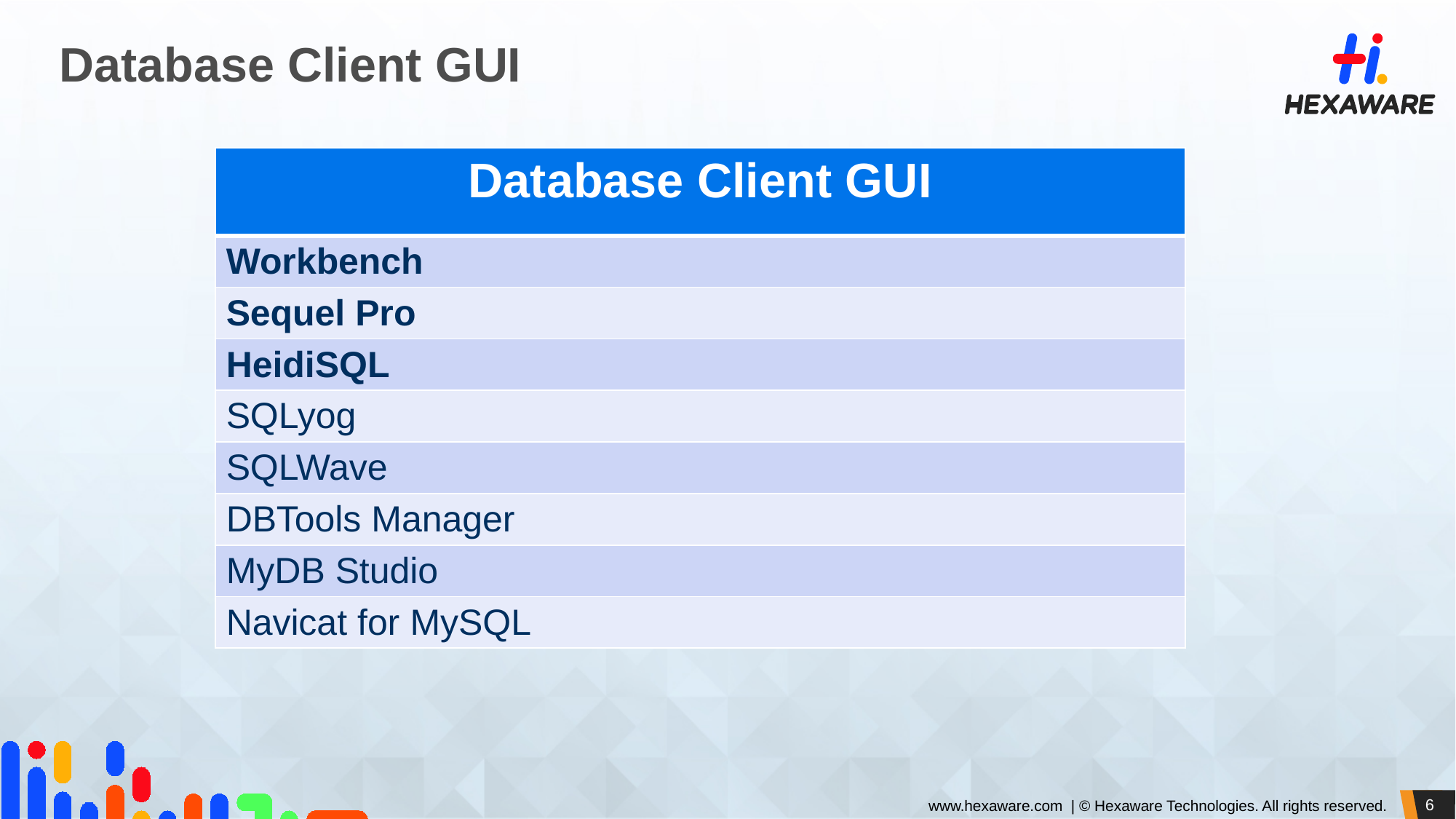

# Database Client GUI
| Database Client GUI |
| --- |
| Workbench |
| Sequel Pro |
| HeidiSQL |
| SQLyog |
| SQLWave |
| DBTools Manager |
| MyDB Studio |
| Navicat for MySQL |